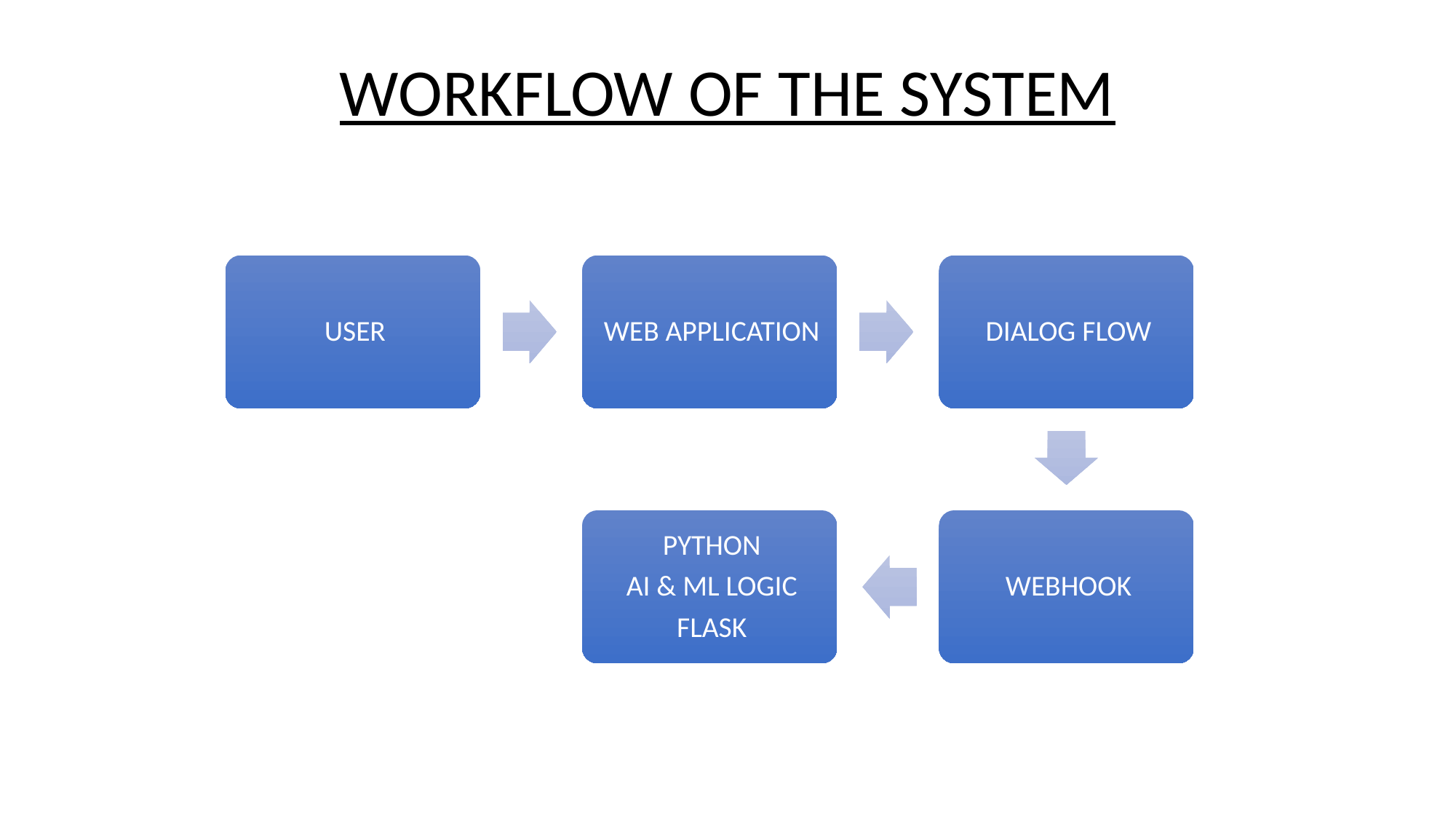

# WORKFLOW OF THE SYSTEM
USER

WEB APPLICATION

DIALOG FLOW

WEBHOOK

PYTHON
AI & ML LOGIC
FLASK